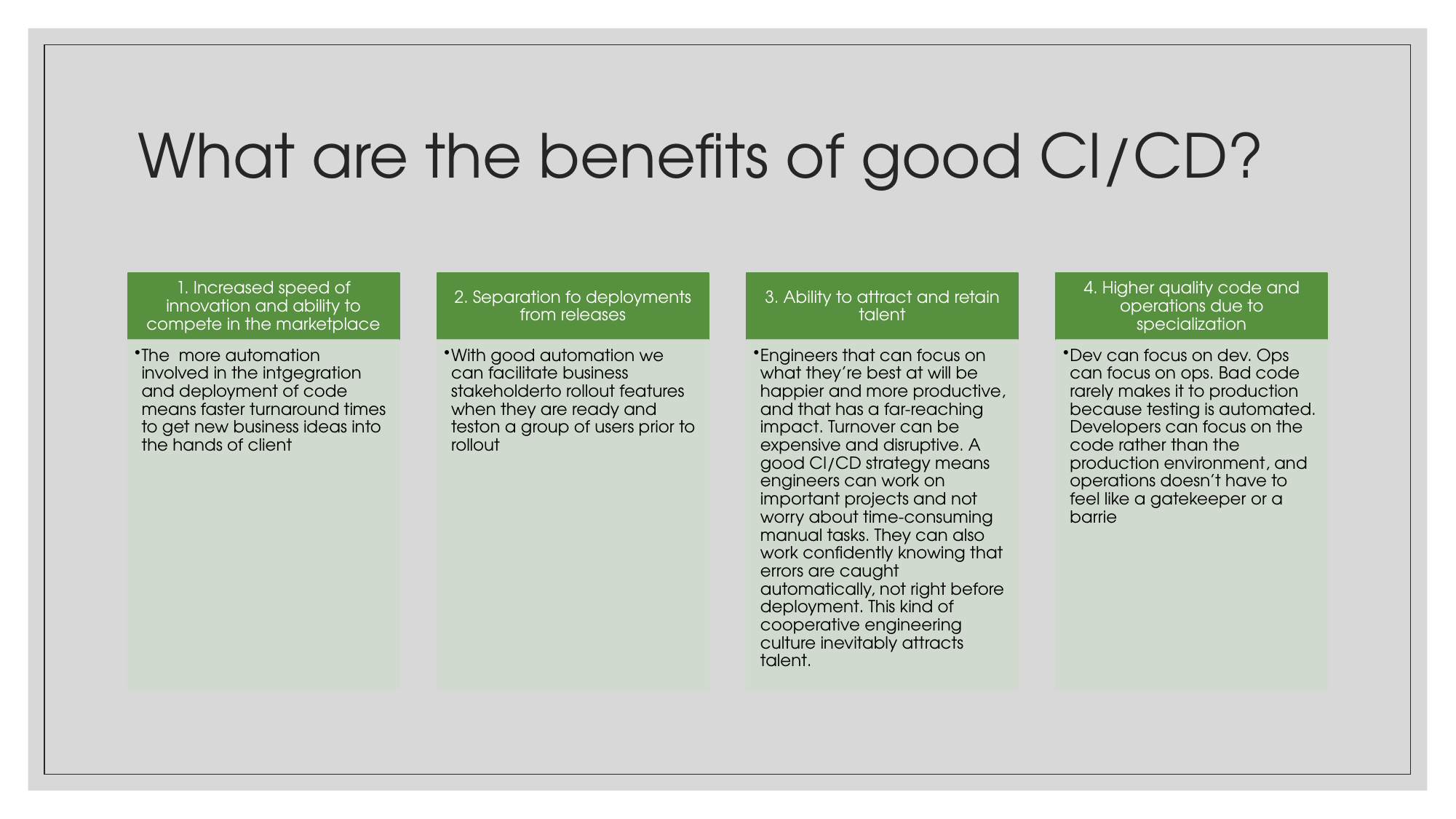

# What are the benefits of good CI/CD?
1. Increased speed of innovation and ability to compete in the marketplace
The  more automation involved in the intgegration and deployment of code means faster turnaround times to get new business ideas into the hands of client
2. Separation fo deployments from releases
With good automation we can facilitate business stakeholderto rollout features when they are ready and teston a group of users prior to rollout
3. Ability to attract and retain talent
Engineers that can focus on what they’re best at will be happier and more productive, and that has a far-reaching impact. Turnover can be expensive and disruptive. A good CI/CD strategy means engineers can work on important projects and not worry about time-consuming manual tasks. They can also work confidently knowing that errors are caught automatically, not right before deployment. This kind of cooperative engineering culture inevitably attracts talent.
4. Higher quality code and operations due to specialization
Dev can focus on dev. Ops can focus on ops. Bad code rarely makes it to production because testing is automated. Developers can focus on the code rather than the production environment, and operations doesn’t have to feel like a gatekeeper or a barrie